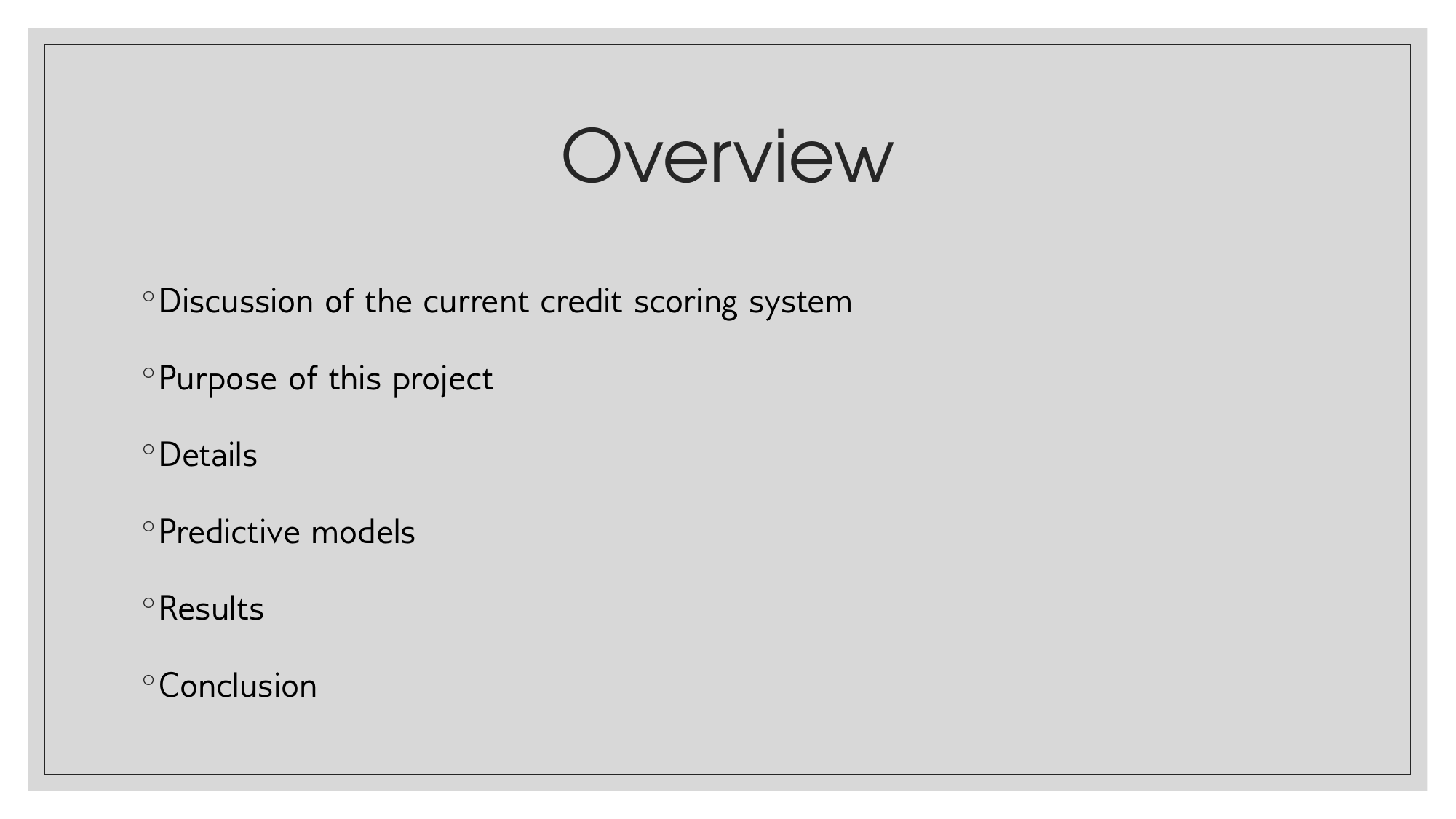

# Overview
Discussion of the current credit scoring system
Purpose of this project
Details
Predictive models
Results
Conclusion